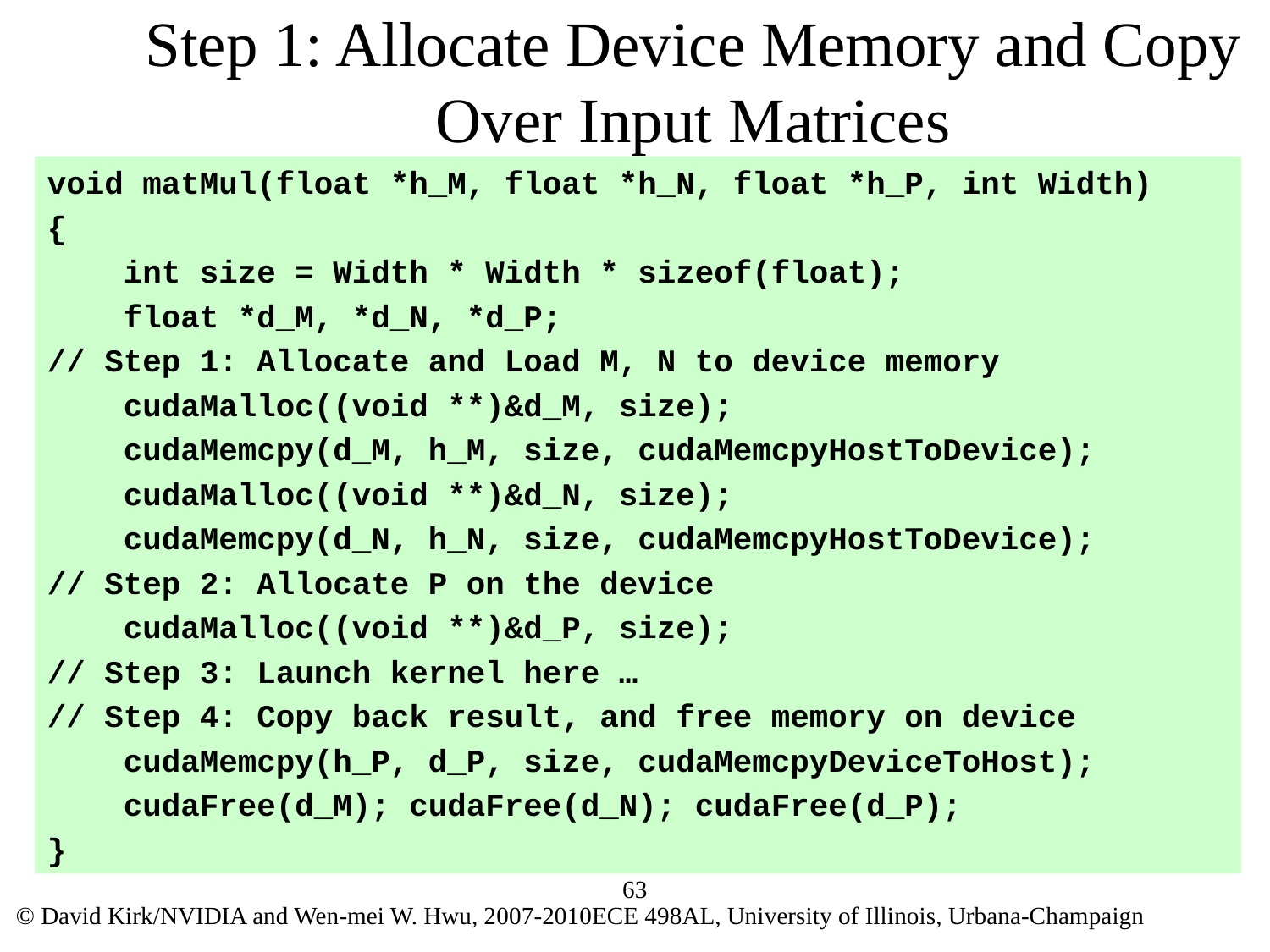

# Step 1: Allocate Device Memory and Copy Over Input Matrices‏
void matMul(float *h_M, float *h_N, float *h_P, int Width)‏
{
    int size = Width * Width * sizeof(float);
    float *d_M, *d_N, *d_P;
// Step 1: Allocate and Load M, N to device memory
    cudaMalloc((void **)&d_M, size);
    cudaMemcpy(d_M, h_M, size, cudaMemcpyHostToDevice);
    cudaMalloc((void **)&d_N, size);
    cudaMemcpy(d_N, h_N, size, cudaMemcpyHostToDevice);
// Step 2: Allocate P on the device
    cudaMalloc((void **)&d_P, size);
// Step 3: Launch kernel here …
// Step 4: Copy back result, and free memory on device
    cudaMemcpy(h_P, d_P, size, cudaMemcpyDeviceToHost);
    cudaFree(d_M); cudaFree(d_N); cudaFree(d_P);
}
63
© David Kirk/NVIDIA and Wen-mei W. Hwu, 2007-2010ECE 498AL, University of Illinois, Urbana-Champaign